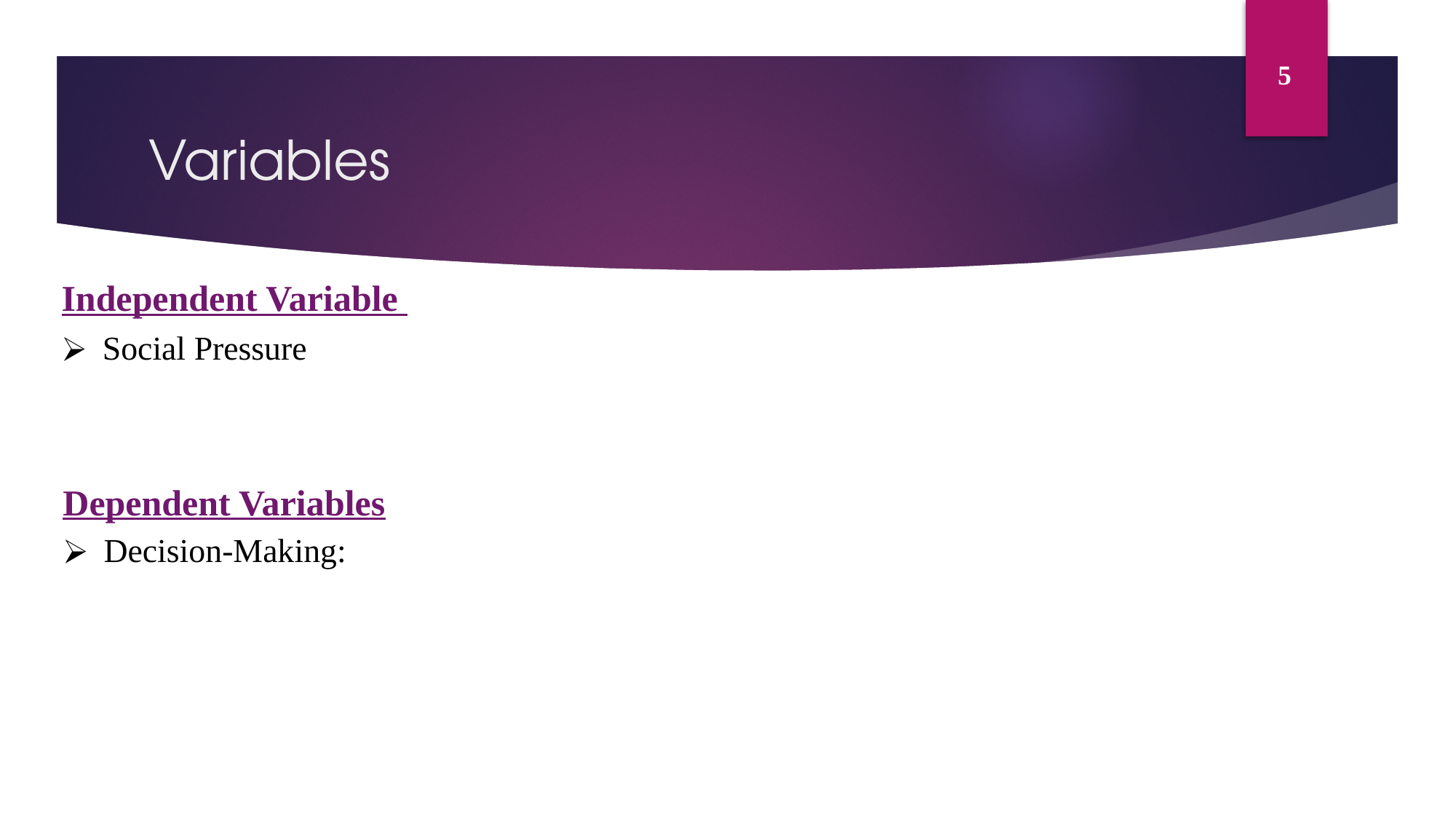

5
# Variables
Independent Variable
Social Pressure

Dependent Variables
Decision-Making: